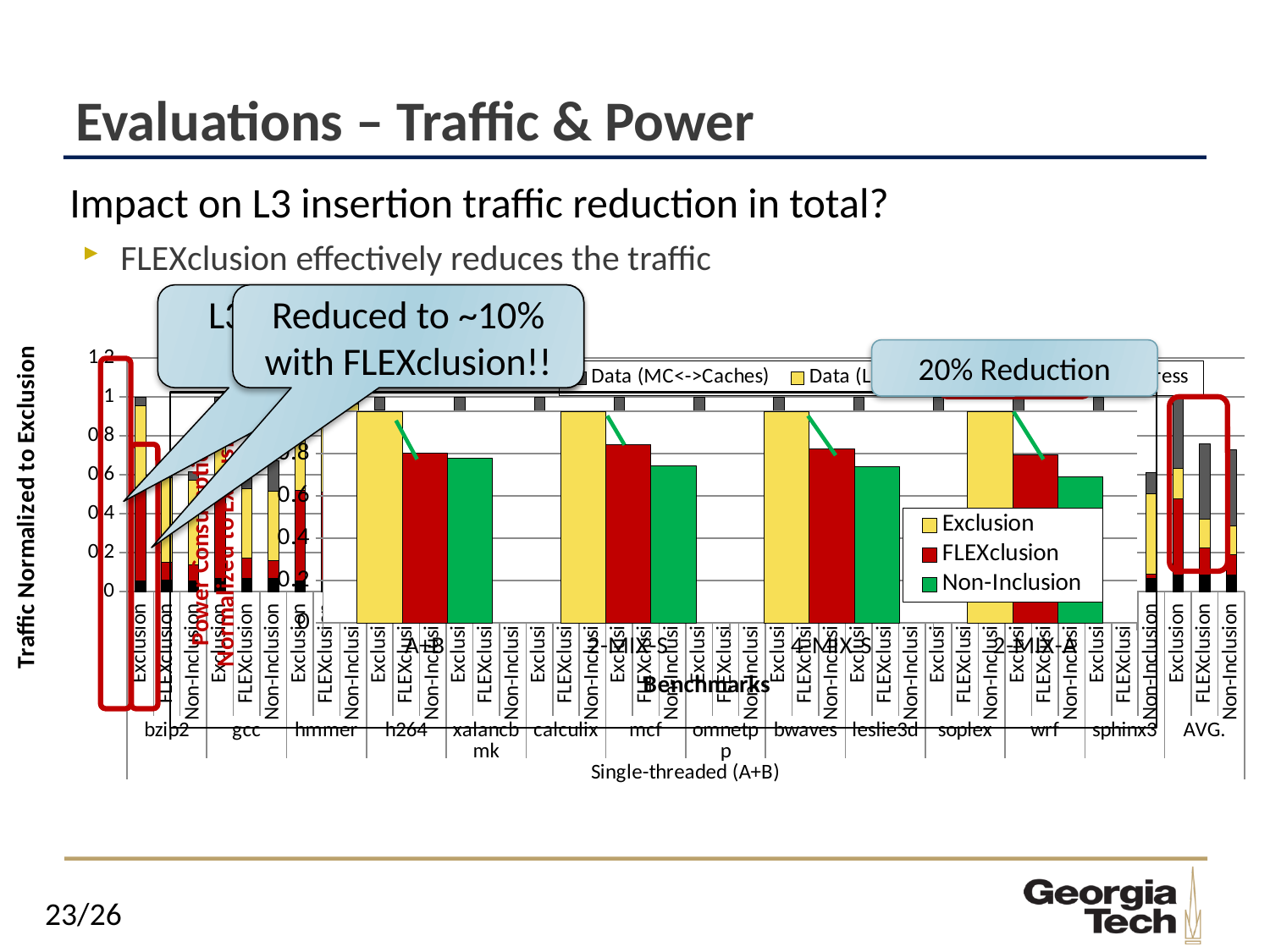

# Evaluations – Traffic & Power
Impact on L3 insertion traffic reduction in total?
FLEXclusion effectively reduces the traffic
L3 Insertion takes up more than  40%!
Reduced to ~10% with FLEXclusion!!

### Chart

| Category | Address | Data (L2->L3) | Data (L3->L2) | Data (MC<->Caches) |
|---|---|---|---|---|
| Exclusion | 0.057371581054036 | 0.467619438600092 | 0.433327346436086 | 0.041681633909786 |
| FLEXclusion | 0.0580258633961102 | 0.0947939652075743 | 0.432172730538308 | 0.0454918663724534 |
| Non-Inclusion | 0.0576923076923077 | 0.0825550366911274 | 0.435059270282753 | 0.0424898650382306 |
| Exclusion | 0.0678105272137861 | 0.441573536939089 | 0.341281351305238 | 0.149334584541887 |
| FLEXclusion | 0.0678851731786385 | 0.105570721719843 | 0.356541119262924 | 0.154133253710971 |
| Non-Inclusion | 0.0677891997952568 | 0.0930941818802252 | 0.357500853096741 | 0.153557413410681 |
| Exclusion | 0.0565021115479831 | 0.465851172273191 | 0.44692005242464 | 0.0307266637541867 |
| FLEXclusion | 0.0558710742196981 | 0.455511868355905 | 0.452016892383865 | 0.0254841997961264 |
| Non-Inclusion | 0.0558225328867531 | 0.4550749963594 | 0.45245376438037 | 0.0249017038007864 |
| Exclusion | 0.0608363778705637 | 0.457104645093946 | 0.416884133611691 | 0.0651748434237996 |
| FLEXclusion | 0.0589117954070981 | 0.100110908141962 | 0.411012526096033 | 0.0595968162839249 |
| Non-Inclusion | 0.0583246346555324 | 0.0886612734864301 | 0.416296972860125 | 0.054312369519833 |
| Exclusion | 0.081664499349805 | 0.403381014304291 | 0.174772431729519 | 0.340182054616385 |
| FLEXclusion | 0.0797355873428695 | 0.188816644993498 | 0.165994798439532 | 0.35481144343303 |
| Non-Inclusion | 0.0796488946684005 | 0.181599479843953 | 0.166579973992198 | 0.354616384915475 |
| Exclusion | 0.0828225542589159 | 0.42227069473225 | 0.152732031846439 | 0.342174719162395 |
| FLEXclusion | 0.0808376049732795 | 0.226349656451085 | 0.154498854836951 | 0.353757225433526 |
| Non-Inclusion | 0.0810121060093794 | 0.135652742938161 | 0.152928345512052 | 0.360039262733122 |
| Exclusion | 0.091853650176631 | 0.37959673005586 | 0.0999653293044774 | 0.428584290463031 |
| FLEXclusion | 0.0957961584237549 | 0.110577405289374 | 0.0751730178273715 | 0.486094207940458 |
| Non-Inclusion | 0.095824589973614 | 0.098941793509551 | 0.0749171338786399 | 0.486826320349329 |
| Exclusion | 0.0835126967854133 | 0.389961193084532 | 0.162071205054024 | 0.36445490507603 |
| FLEXclusion | 0.083703242497598 | 0.172795439784871 | 0.169293155920067 | 0.390130268857316 |
| Non-Inclusion | 0.0837247124369992 | 0.163931038554644 | 0.169099926465458 | 0.391144723494018 |
| Exclusion | 0.111918673248822 | 0.36034235390729 | 0.0193689059211085 | 0.508370066922779 |
| FLEXclusion | 0.111290977223601 | 0.0299665858055747 | 0.00688105868249908 | 0.511895547605788 |
| Non-Inclusion | 0.111276818666641 | 0.0146753442889101 | 0.00700848569513795 | 0.511768120593149 |
| Exclusion | 0.0952286838680911 | 0.361683692587914 | 0.0823916504734634 | 0.460695973070532 |
| FLEXclusion | 0.0925629321371708 | 0.100549119558807 | 0.0985996107306784 | 0.44339230347196 |
| Non-Inclusion | 0.0925866487895811 | 0.0890085964959437 | 0.0983861608589855 | 0.443861893189684 |
| Exclusion | 0.0786601330314181 | 0.419725622700255 | 0.233074759411265 | 0.268539484857062 |
| FLEXclusion | 0.0800399801868101 | 0.135092343617322 | 0.212947565808095 | 0.328324016416643 |
| Non-Inclusion | 0.0800635673176715 | 0.124385260401925 | 0.212748549391452 | 0.32986307670535 |
| Exclusion | 0.0859860185335718 | 0.375581206307917 | 0.123427085026825 | 0.415005690131686 |
| FLEXclusion | 0.0833306237468163 | 0.142448382376849 | 0.0893025524304992 | 0.435018696146968 |
| Non-Inclusion | 0.0833613323940101 | 0.133636807023248 | 0.0890099170866526 | 0.435587709315559 |
| Exclusion | 0.0697155457552371 | 0.416864388092613 | 0.398394707828004 | 0.115025358324146 |
| FLEXclusion | 0.0660051451672179 | 0.323378169790518 | 0.443854465270121 | 0.0767364939360529 |
| Non-Inclusion | 0.0696949650863653 | 0.0218302094818082 | 0.410646085997795 | 0.110897464167585 |
| Exclusion | 0.0872767354541838 | 0.389434017603554 | 0.157997876395305 | 0.365291370546957 |
| FLEXclusion | 0.0875135807526749 | 0.136002410414618 | 0.149416938786413 | 0.389733805351233 |
| Non-Inclusion | 0.087792387683958 | 0.10279799734863 | 0.146905729731179 | 0.392830963186021 |
20% Reduction

### Chart

| Category | Exclusion | FLEXclusion | Non-Inclusion |
|---|---|---|---|
| A+B | 1.0 | 0.804296429224028 | 0.779834183189737 |
| 2-MIX-S | 1.0 | 0.844104846804421 | 0.744627687254909 |
| 4-MIX-S | 1.0 | 0.823708261450104 | 0.739648938349487 |
| 2-MIX-A | 1.0 | 0.794698613667769 | 0.690867368063974 |